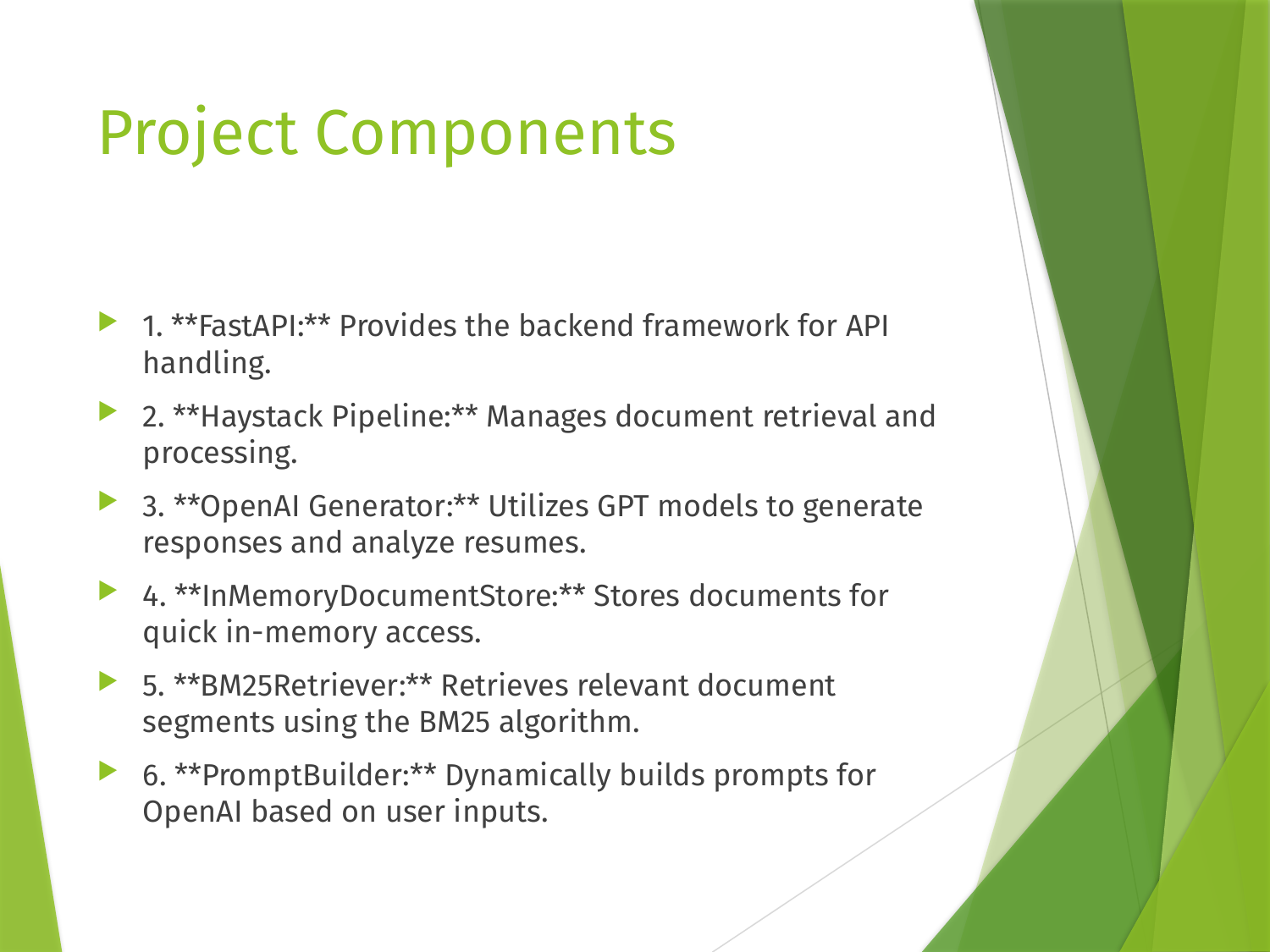

# Project Components
1. **FastAPI:** Provides the backend framework for API handling.
2. **Haystack Pipeline:** Manages document retrieval and processing.
3. **OpenAI Generator:** Utilizes GPT models to generate responses and analyze resumes.
4. **InMemoryDocumentStore:** Stores documents for quick in-memory access.
5. **BM25Retriever:** Retrieves relevant document segments using the BM25 algorithm.
6. **PromptBuilder:** Dynamically builds prompts for OpenAI based on user inputs.